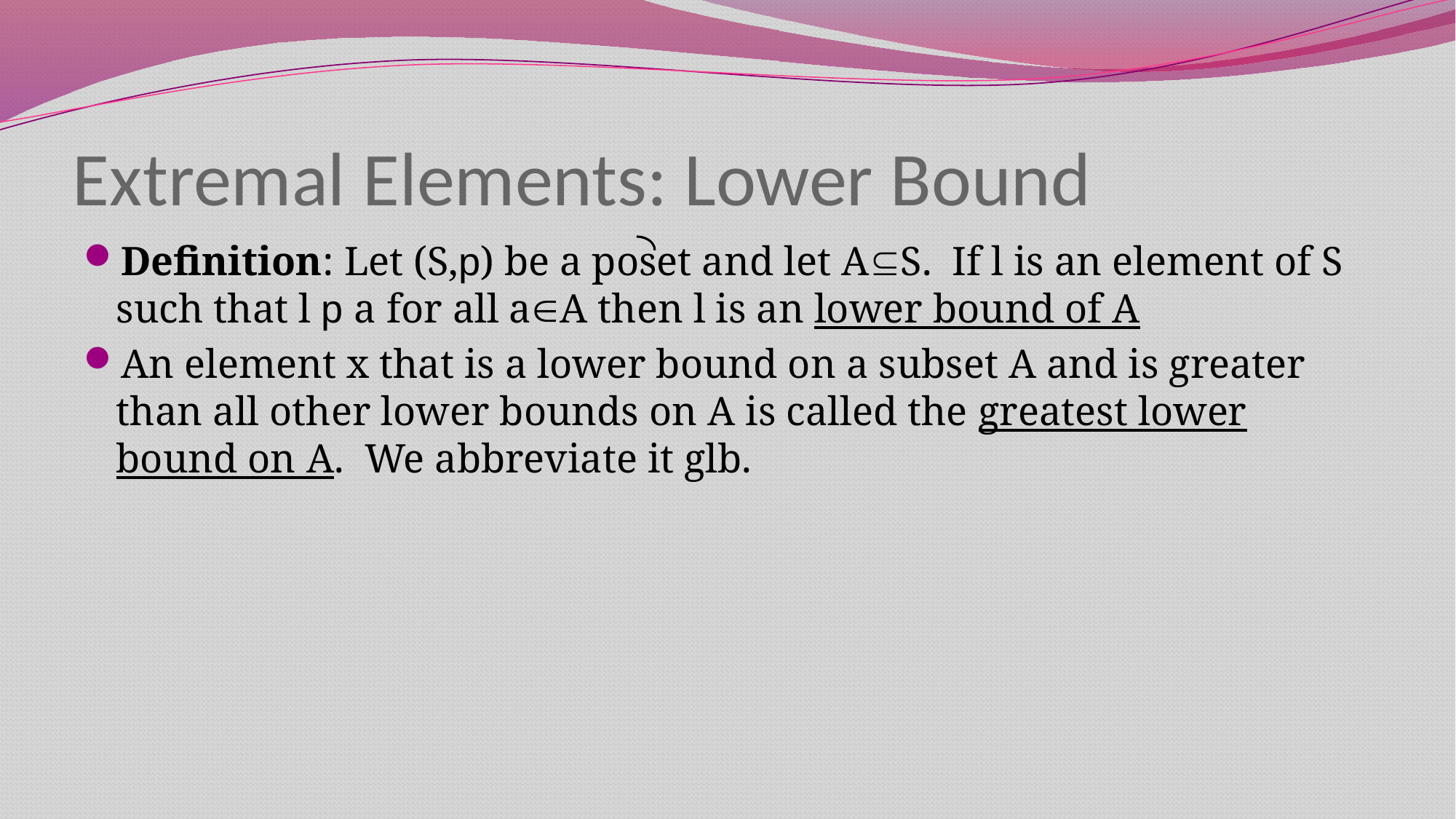

# Extremal Elements: Lower Bound
Definition: Let (S,p) be a poset and let A⊆S.  If l is an element of S such that l p a for all a∈A then l is an lower bound of A
An element x that is a lower bound on a subset A and is greater than all other lower bounds on A is called the greatest lower bound on A.  We abbreviate it glb.